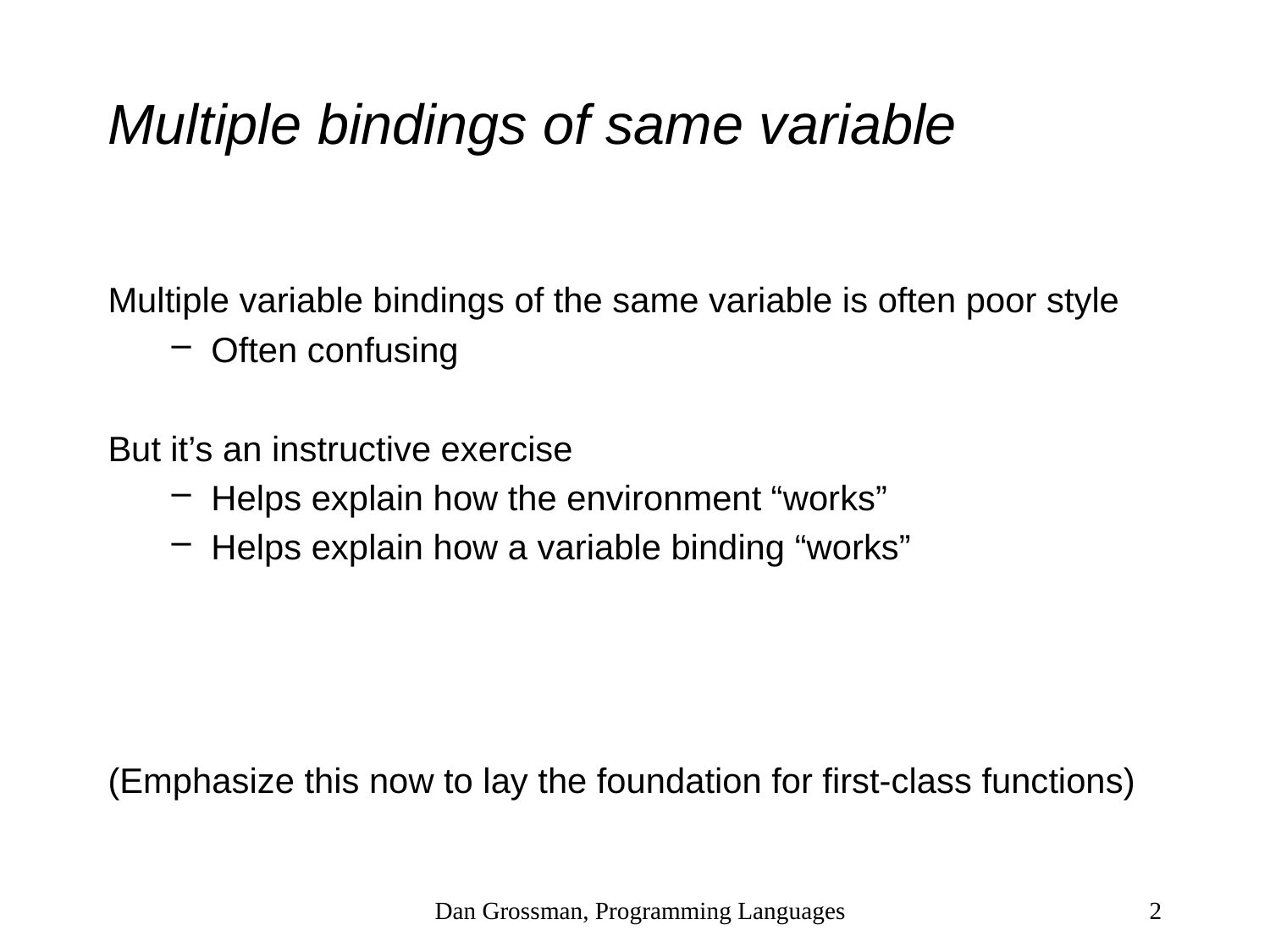

# Multiple bindings of same variable

Multiple variable bindings of the same variable is often poor style
Often confusing

But it’s an instructive exercise
Helps explain how the environment “works”
Helps explain how a variable binding “works”

(Emphasize this now to lay the foundation for first-class functions)
Dan Grossman, Programming Languages
2